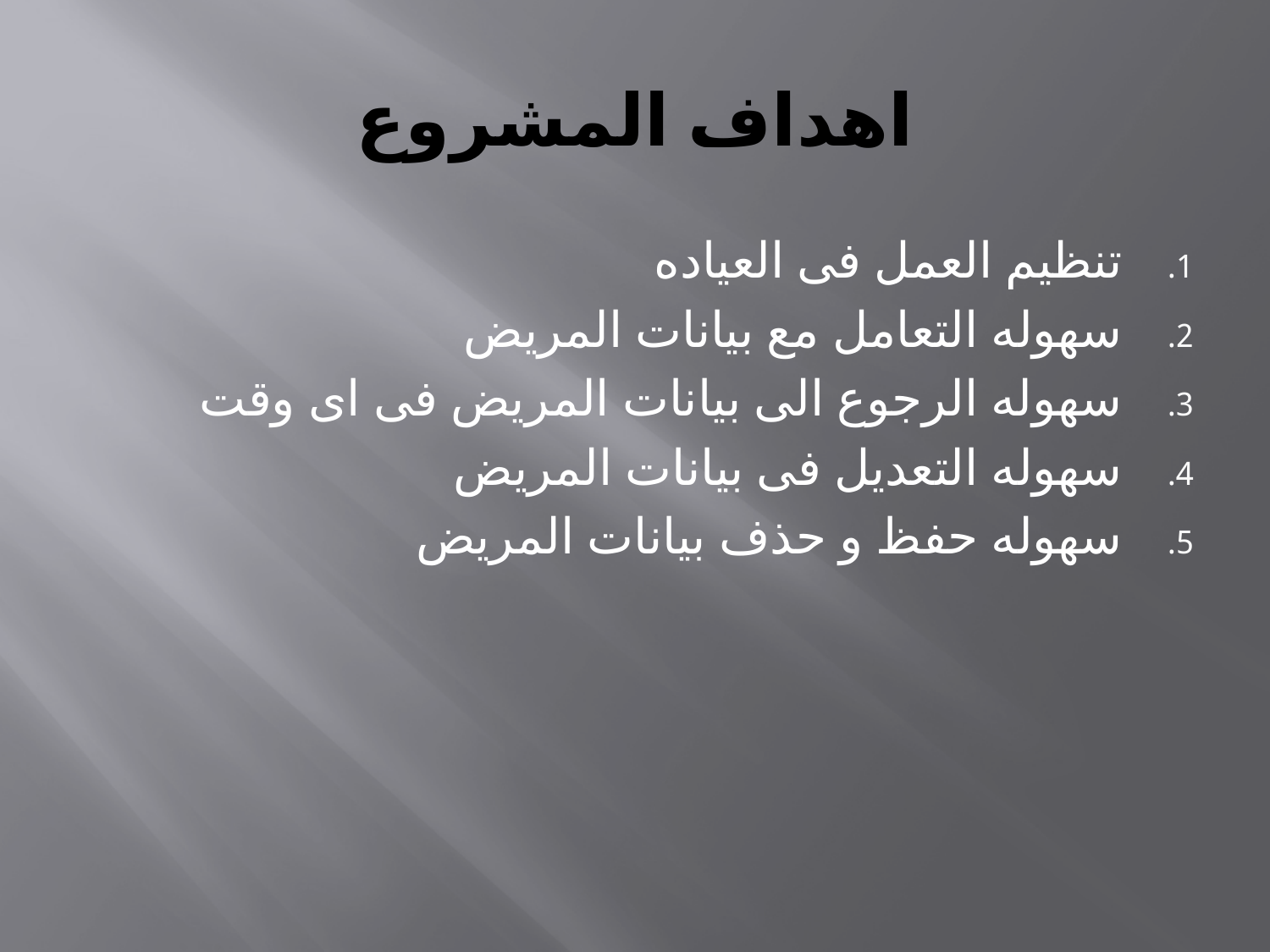

# اهداف المشروع
تنظيم العمل فى العياده
سهوله التعامل مع بيانات المريض
سهوله الرجوع الى بيانات المريض فى اى وقت
سهوله التعديل فى بيانات المريض
سهوله حفظ و حذف بيانات المريض